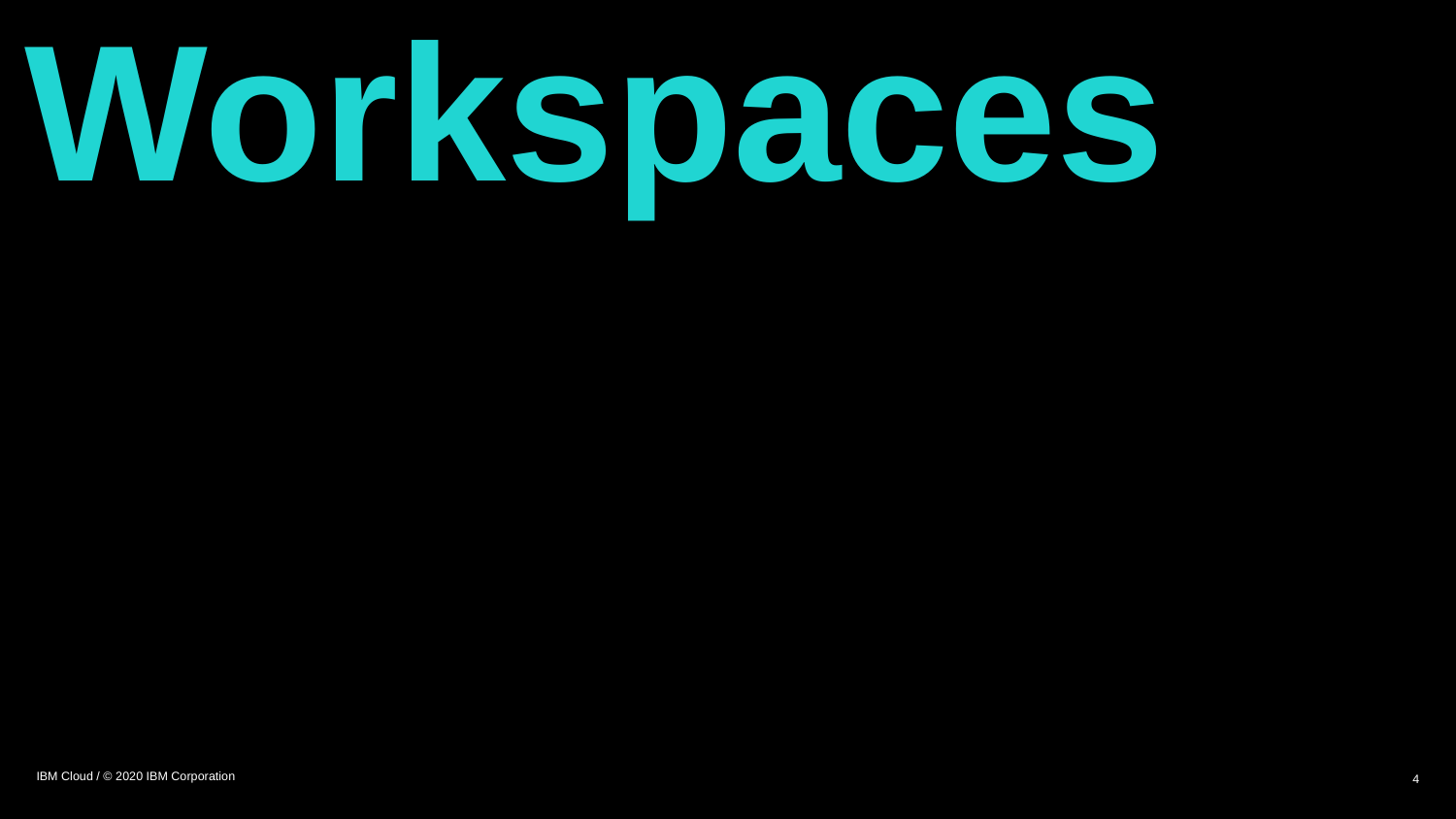

# Workspaces
IBM Cloud / © 2020 IBM Corporation
4